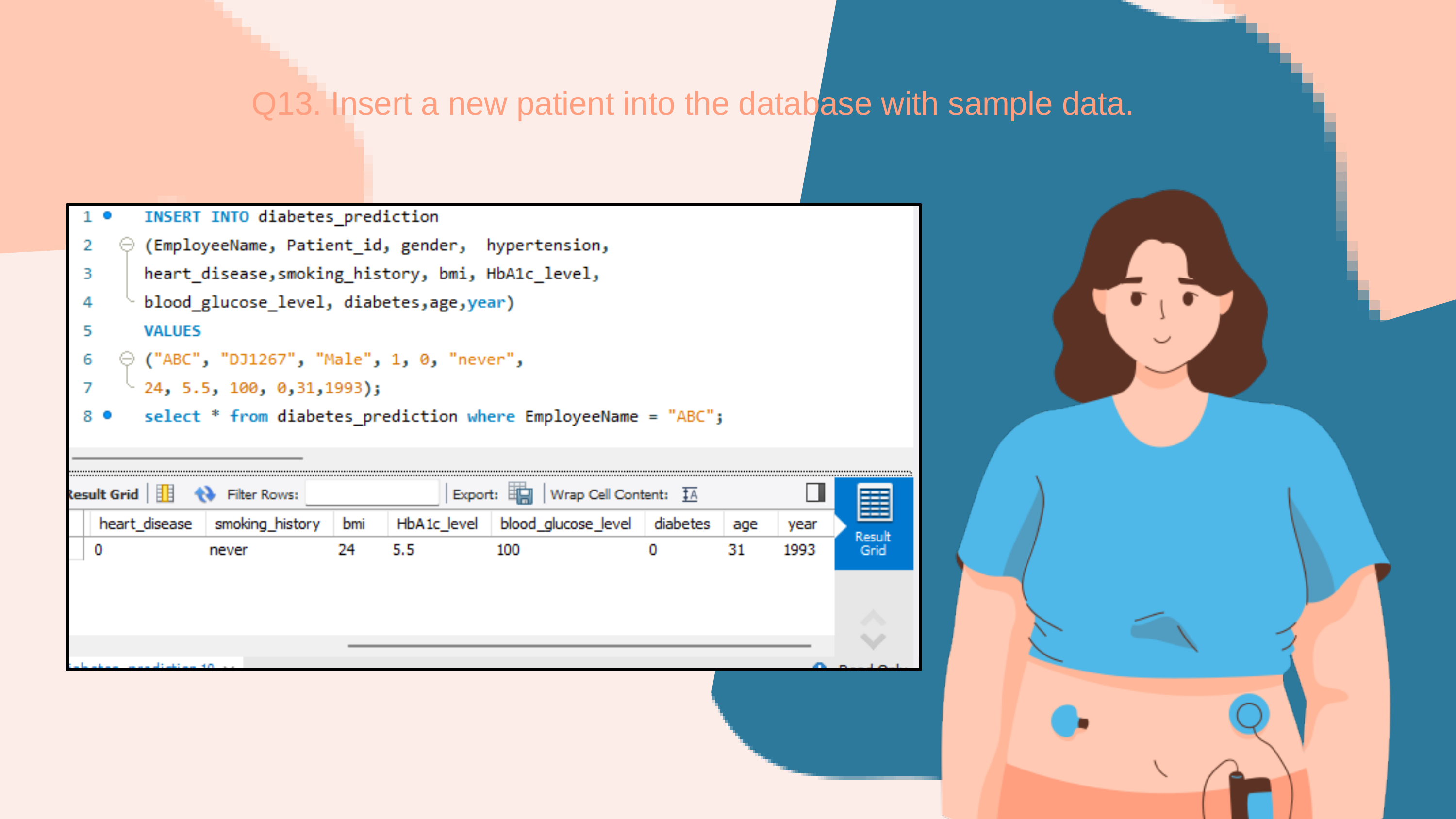

Q13. Insert a new patient into the database with sample data.